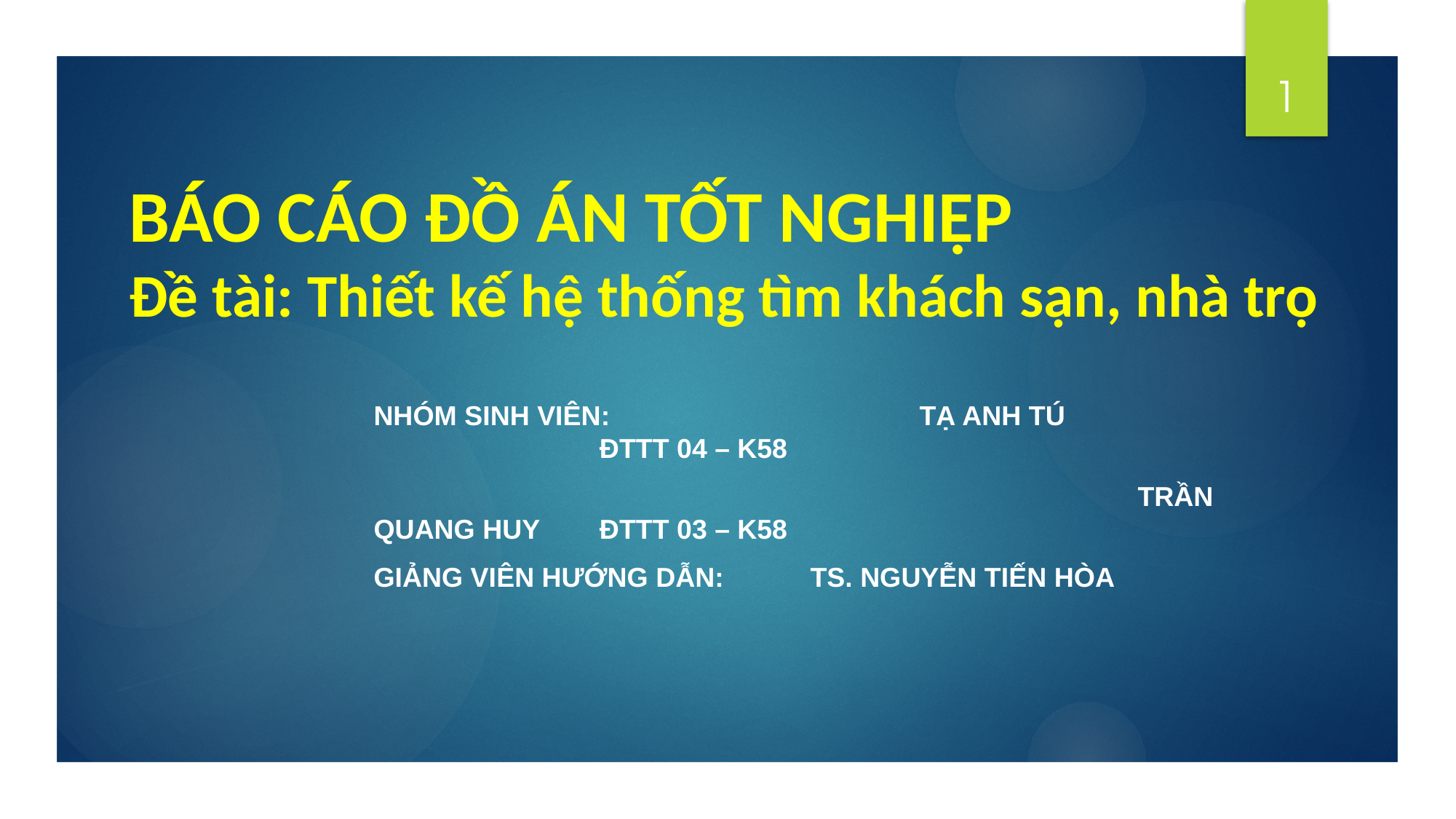

1
# BÁO CÁO ĐỒ ÁN TỐT NGHIỆP Đề tài: Thiết kế hệ thống tìm khách sạn, nhà trọ
Nhóm Sinh viên:			Tạ Anh Tú			 đttt 04 – k58
							Trần Quang Huy	 đttt 03 – k58
Giảng viên hướng dẫn: 	ts. Nguyễn tiến hòa